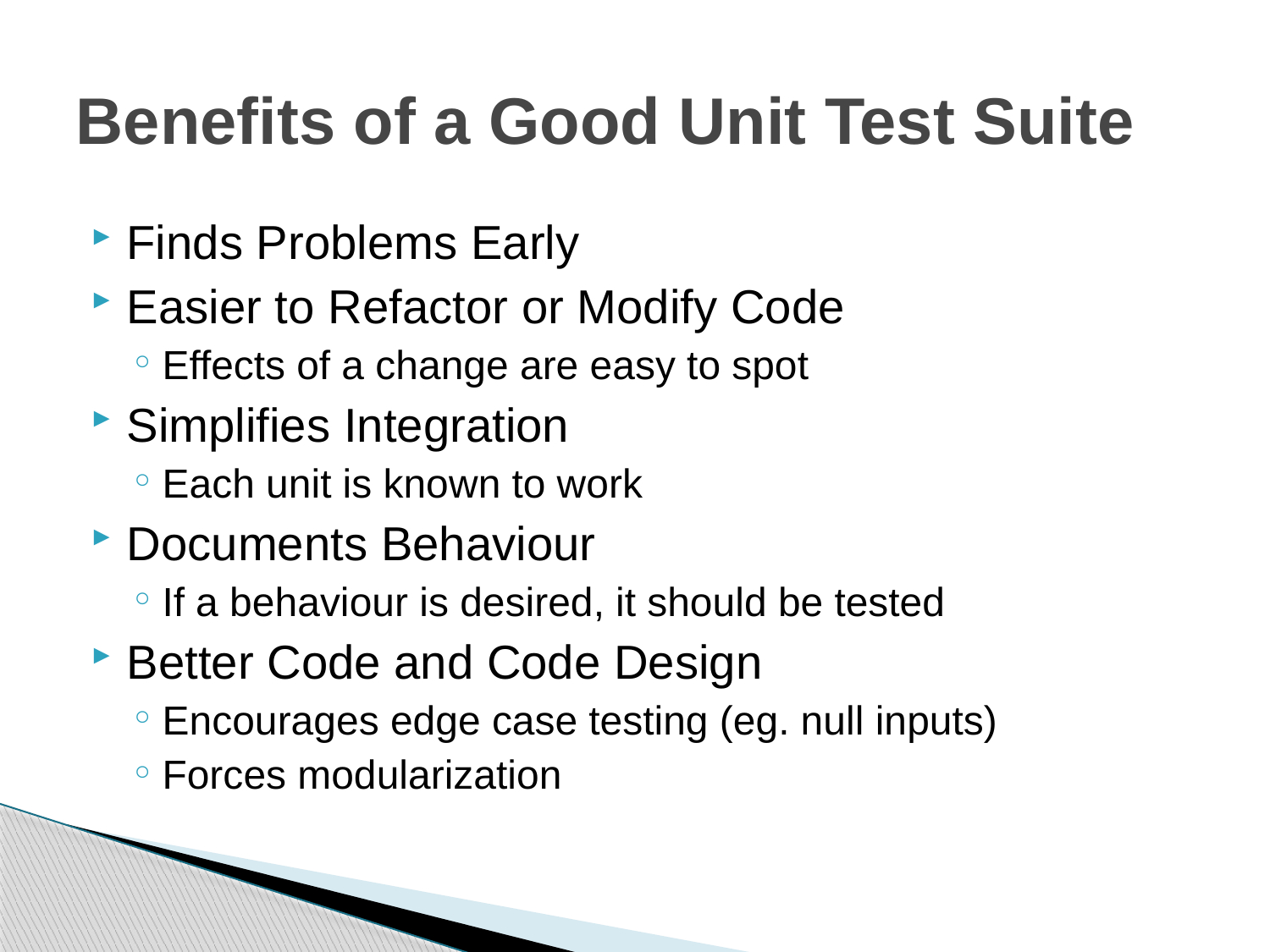

# Benefits of a Good Unit Test Suite
Finds Problems Early
Easier to Refactor or Modify Code
Effects of a change are easy to spot
Simplifies Integration
Each unit is known to work
Documents Behaviour
If a behaviour is desired, it should be tested
Better Code and Code Design
Encourages edge case testing (eg. null inputs)
Forces modularization